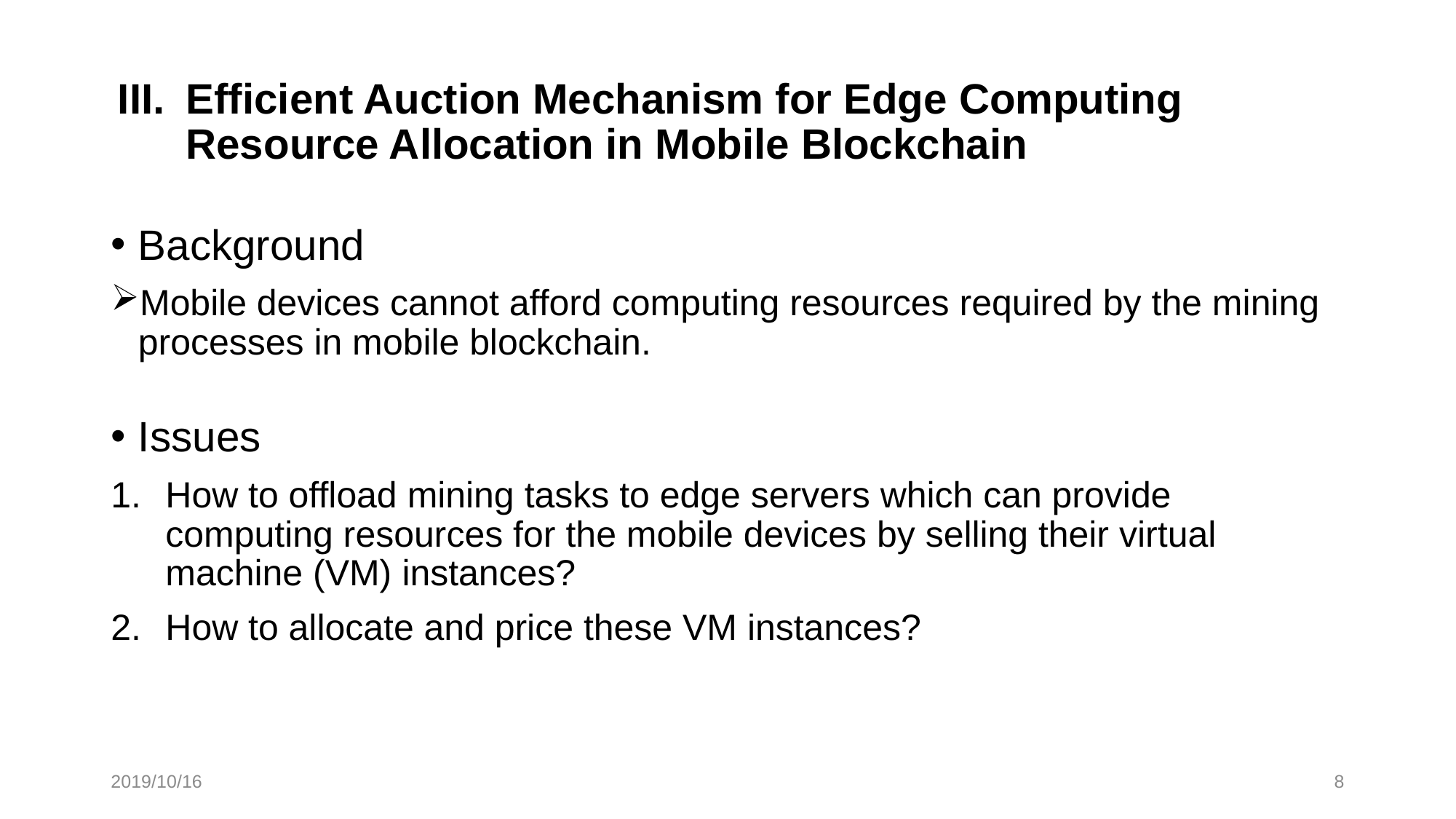

# Efficient Auction Mechanism for Edge Computing Resource Allocation in Mobile Blockchain
Background
Mobile devices cannot afford computing resources required by the mining processes in mobile blockchain.

Issues
How to offload mining tasks to edge servers which can provide computing resources for the mobile devices by selling their virtual machine (VM) instances?
How to allocate and price these VM instances?
2019/10/16
8